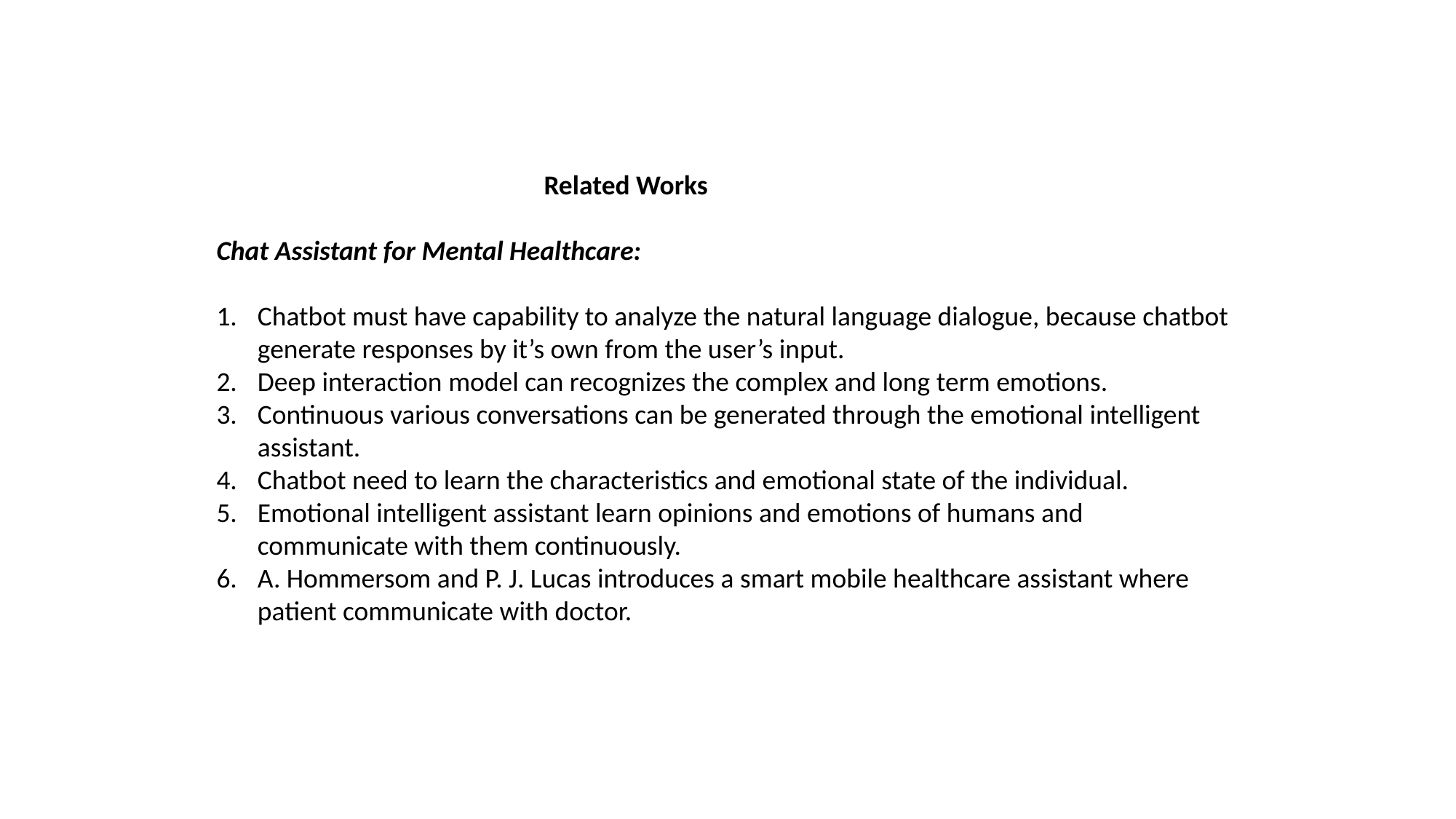

Related Works

Chat Assistant for Mental Healthcare:

Chatbot must have capability to analyze the natural language dialogue, because chatbot generate responses by it’s own from the user’s input.
Deep interaction model can recognizes the complex and long term emotions.
Continuous various conversations can be generated through the emotional intelligent assistant.
Chatbot need to learn the characteristics and emotional state of the individual.
Emotional intelligent assistant learn opinions and emotions of humans and communicate with them continuously.
A. Hommersom and P. J. Lucas introduces a smart mobile healthcare assistant where patient communicate with doctor.